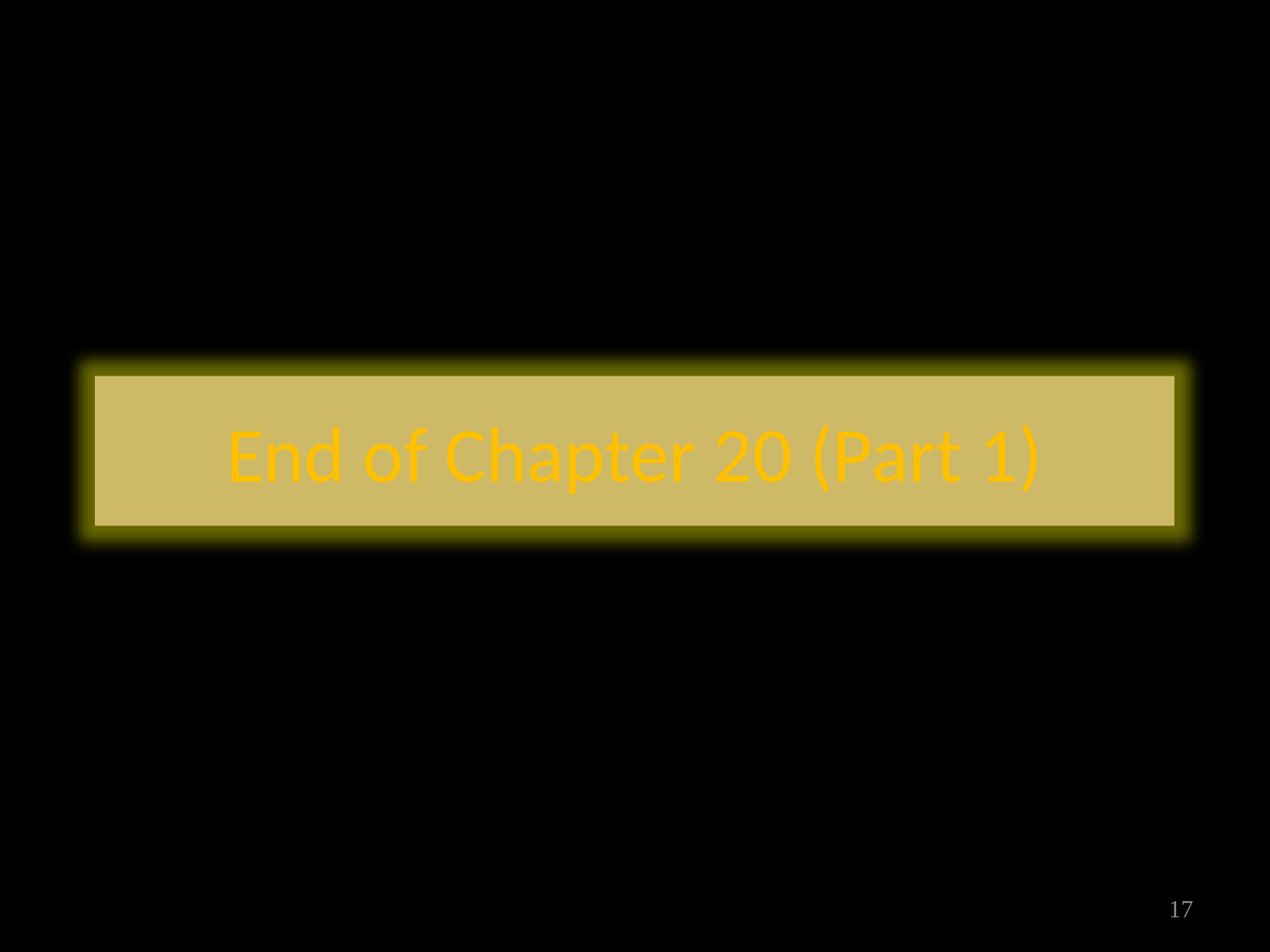

End of Chapter 20 (Part 1)
17
17